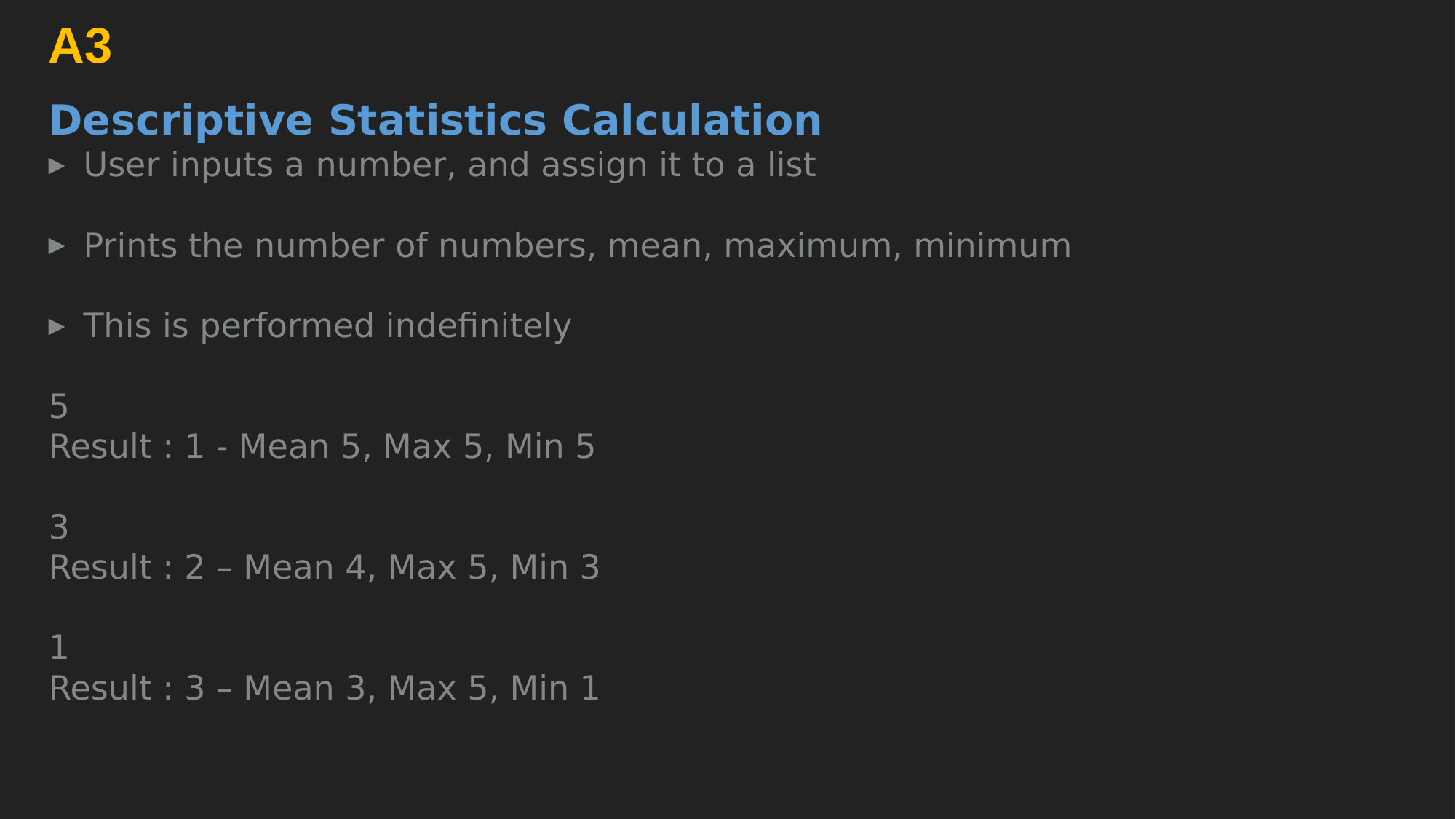

A3
Descriptive Statistics Calculation
User inputs a number, and assign it to a list

Prints the number of numbers, mean, maximum, minimum

This is performed indefinitely

5
Result : 1 - Mean 5, Max 5, Min 5

3
Result : 2 – Mean 4, Max 5, Min 3

1
Result : 3 – Mean 3, Max 5, Min 1